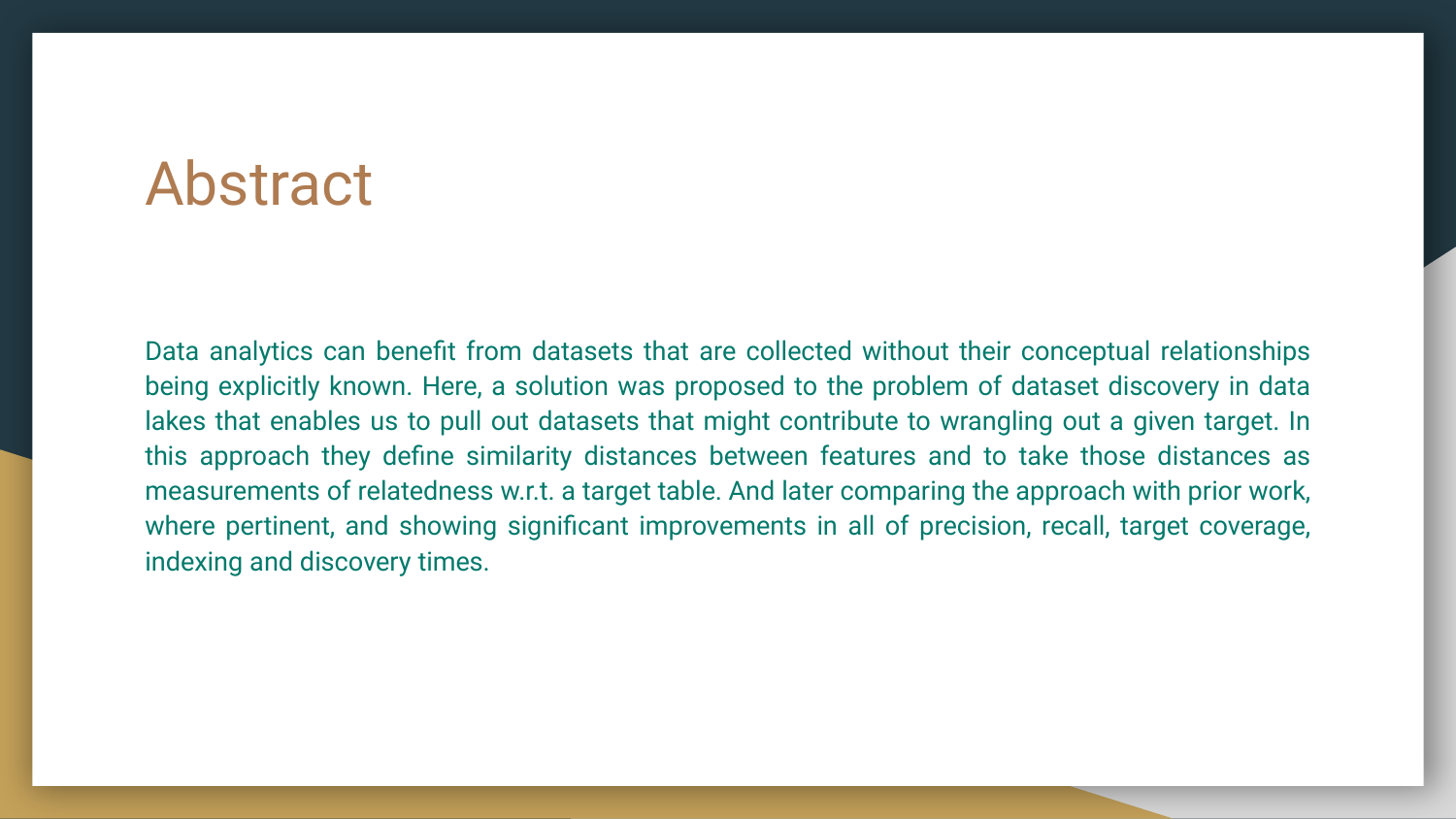

# Abstract
Data analytics can benefit from datasets that are collected without their conceptual relationships being explicitly known. Here, a solution was proposed to the problem of dataset discovery in data lakes that enables us to pull out datasets that might contribute to wrangling out a given target. In this approach they define similarity distances between features and to take those distances as measurements of relatedness w.r.t. a target table. And later comparing the approach with prior work, where pertinent, and showing significant improvements in all of precision, recall, target coverage, indexing and discovery times.